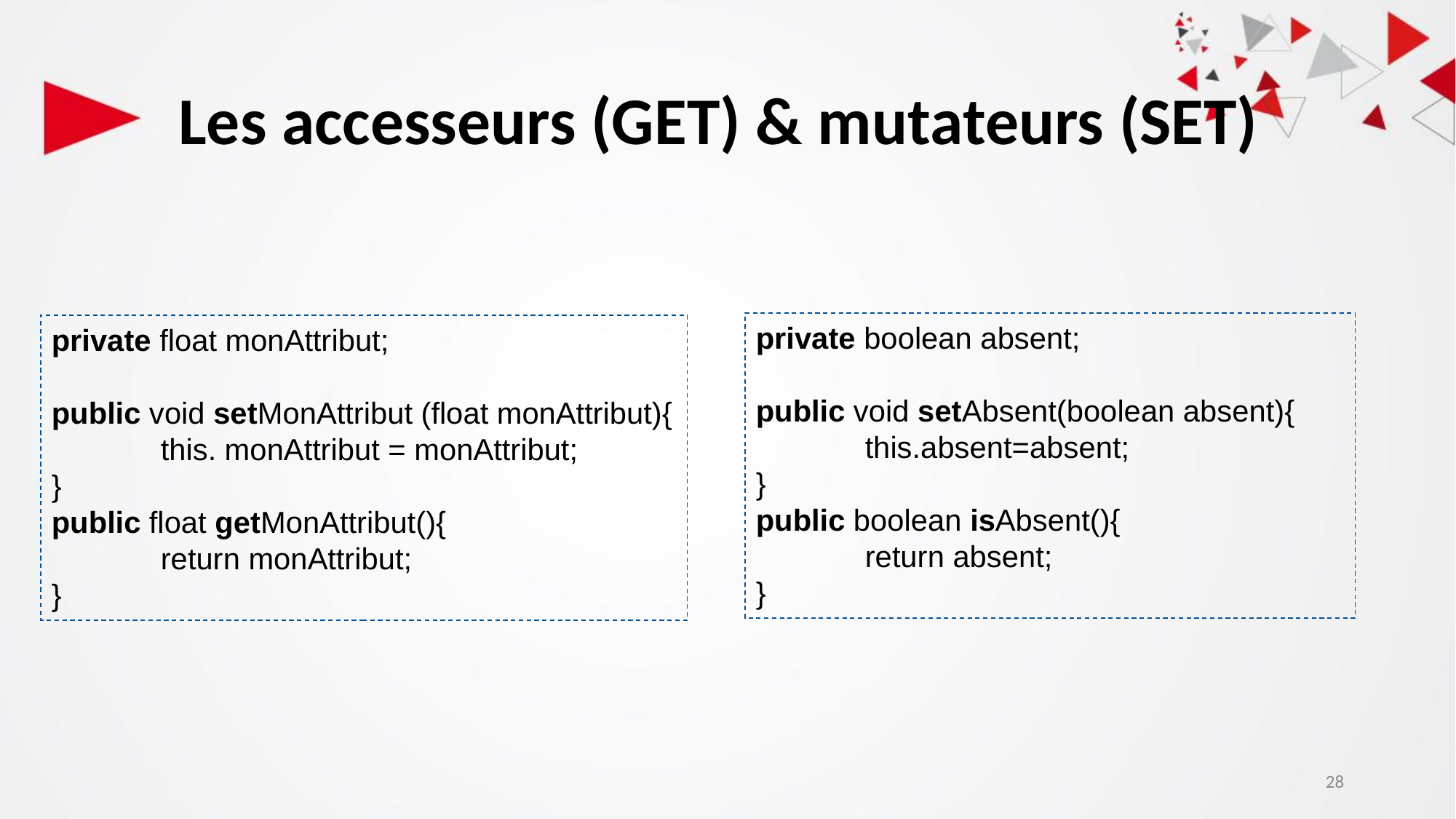

# Les accesseurs (GET) & mutateurs (SET)
private boolean absent;

public void setAbsent(boolean absent){
	this.absent=absent;
}
public boolean isAbsent(){
	return absent;
}
private float monAttribut;

public void setMonAttribut (float monAttribut){
	this. monAttribut = monAttribut;
}
public float getMonAttribut(){
	return monAttribut;
}
28